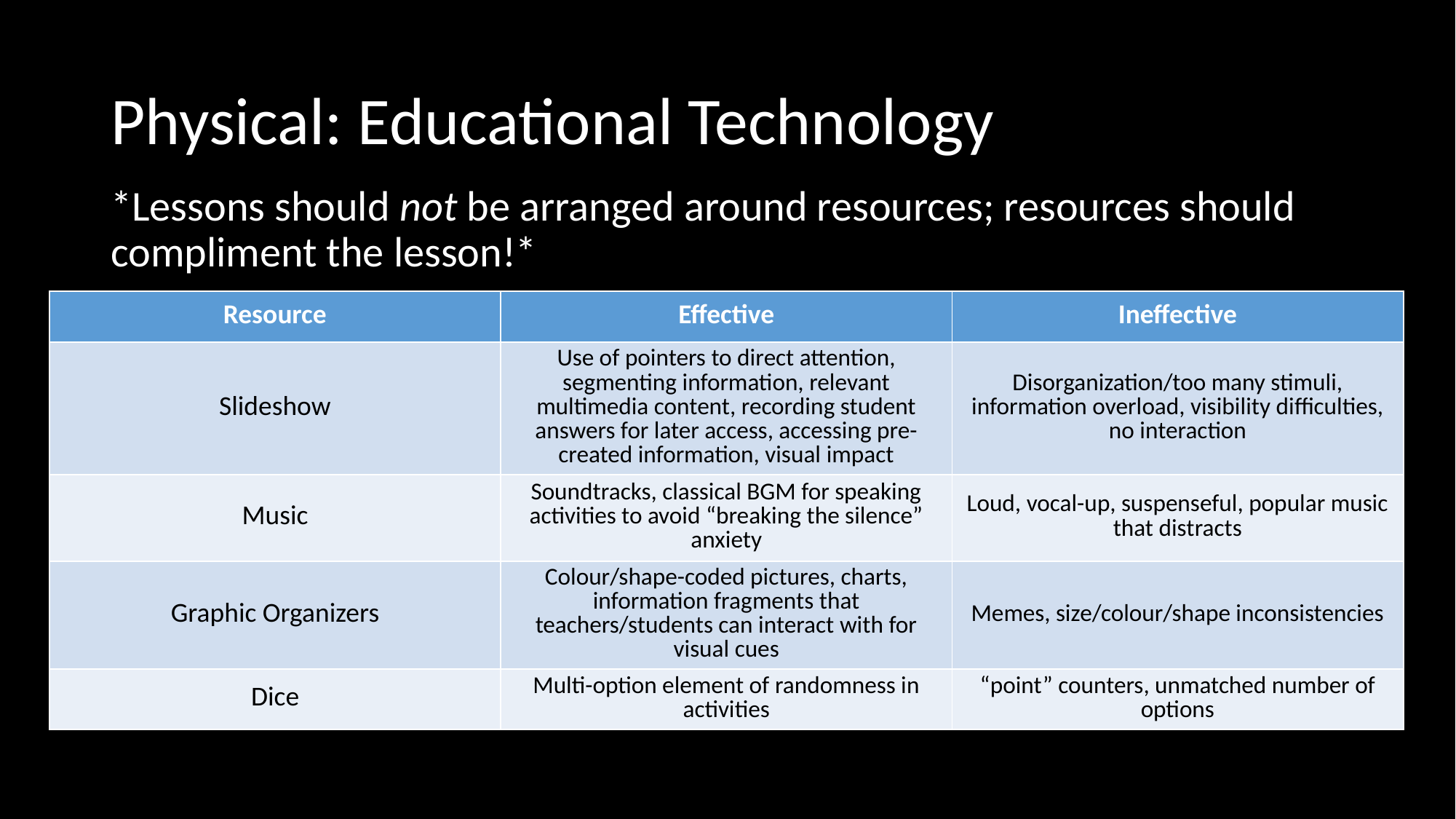

# Physical: Educational Technology
*Lessons should not be arranged around resources; resources should compliment the lesson!*

| Resource | Effective | Ineffective |
| --- | --- | --- |
| Slideshow | Use of pointers to direct attention, segmenting information, relevant multimedia content, recording student answers for later access, accessing pre-created information, visual impact | Disorganization/too many stimuli, information overload, visibility difficulties, no interaction |
| Music | Soundtracks, classical BGM for speaking activities to avoid “breaking the silence” anxiety | Loud, vocal-up, suspenseful, popular music that distracts |
| Graphic Organizers | Colour/shape-coded pictures, charts, information fragments that teachers/students can interact with for visual cues | Memes, size/colour/shape inconsistencies |
| Dice | Multi-option element of randomness in activities | “point” counters, unmatched number of options |